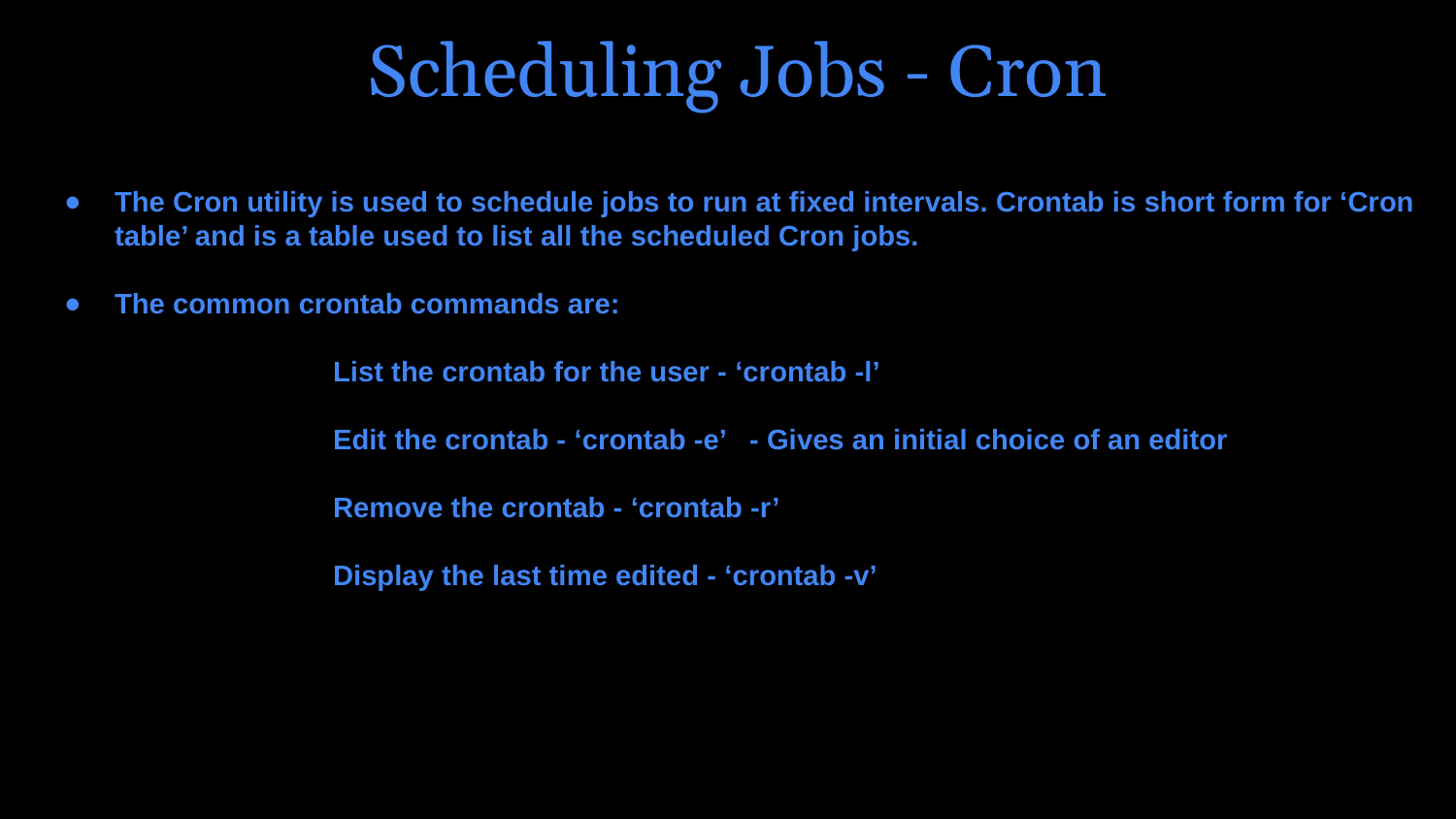

# Scheduling Jobs - Cron

The Cron utility is used to schedule jobs to run at fixed intervals. Crontab is short form for ‘Cron table’ and is a table used to list all the scheduled Cron jobs.

The common crontab commands are:

		List the crontab for the user - ‘crontab -l’

		Edit the crontab - ‘crontab -e’   - Gives an initial choice of an editor

		Remove the crontab - ‘crontab -r’

		Display the last time edited - ‘crontab -v’